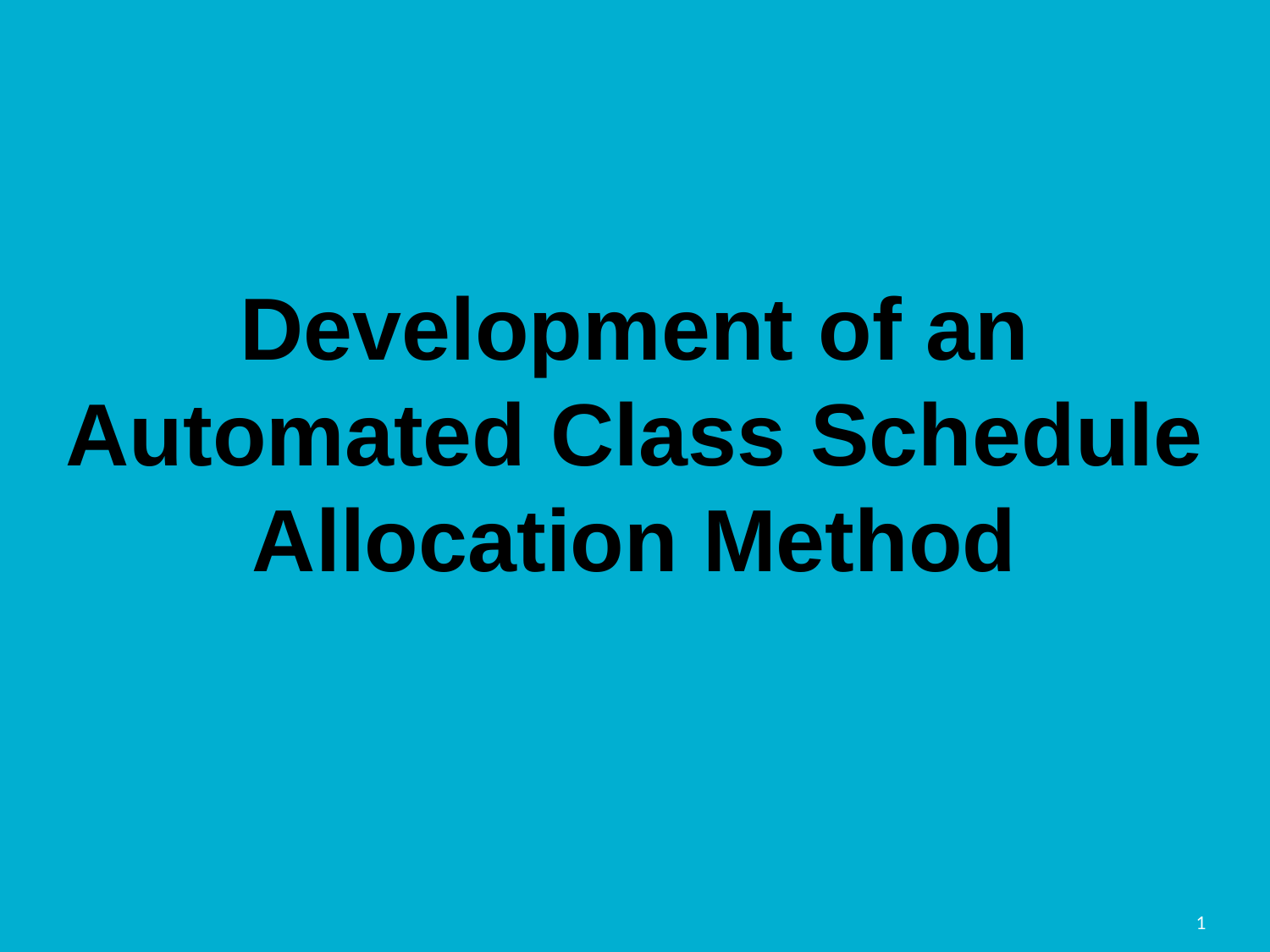

# Development of an Automated Class Schedule Allocation Method
1